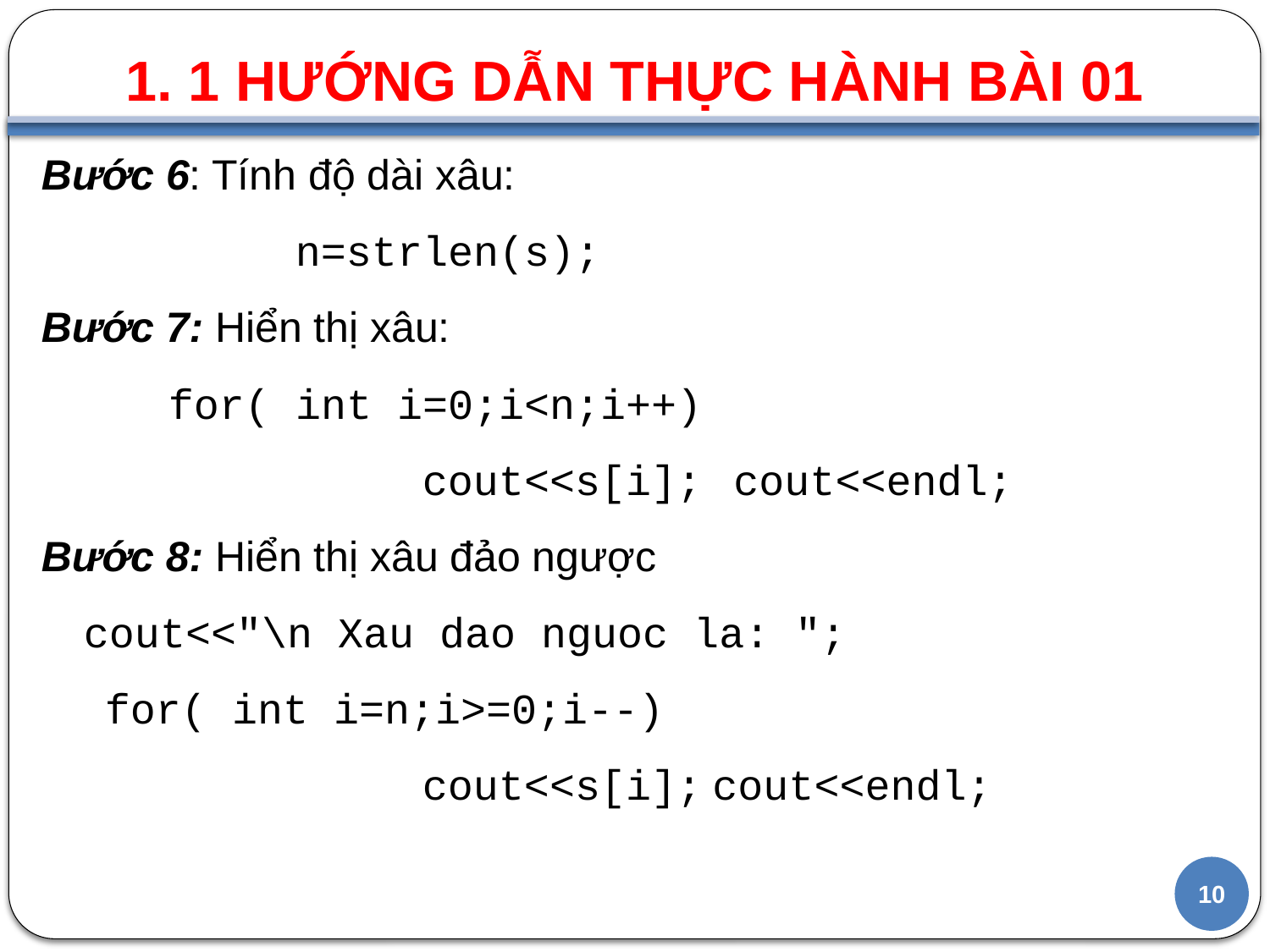

1. 1 HƯỚNG DẪN THỰC HÀNH BÀI 01
#
Bước 6: Tính độ dài xâu:
		n=strlen(s);
Bước 7: Hiển thị xâu:
	for( int i=0;i<n;i++)
			cout<<s[i];   cout<<endl;
Bước 8: Hiển thị xâu đảo ngược
    cout<<"\n Xau dao nguoc la: ";
for( int i=n;i>=0;i--)
			cout<<s[i]; cout<<endl;

10